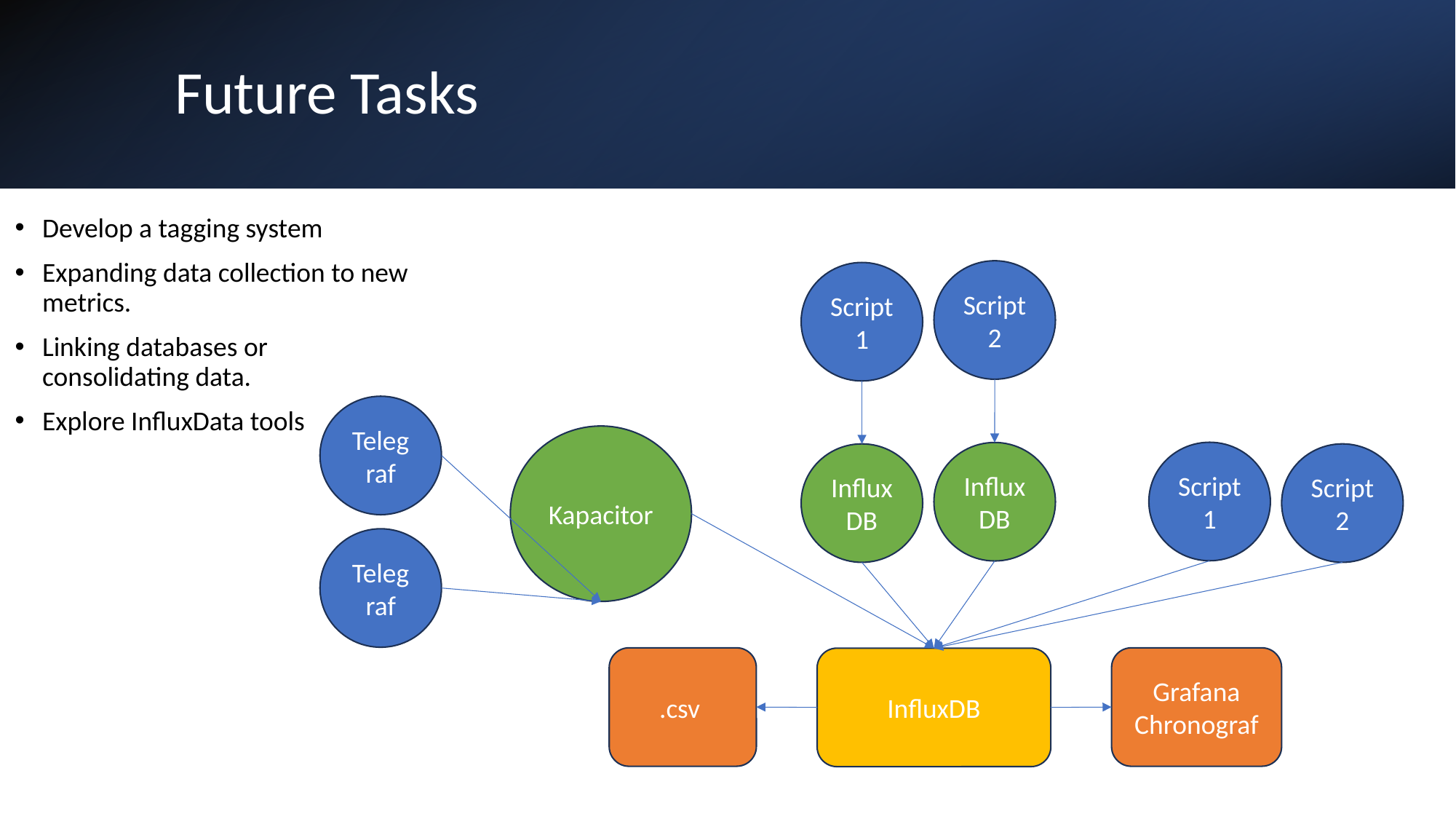

# Future Tasks
Develop a tagging system
Expanding data collection to new metrics.
Linking databases or consolidating data.
Explore InfluxData tools

Script2
Script1
Telegraf
Kapacitor
Script1
InfluxDB
InfluxDB
Script2
Telegraf
.csv
Grafana
Chronograf
InfluxDB